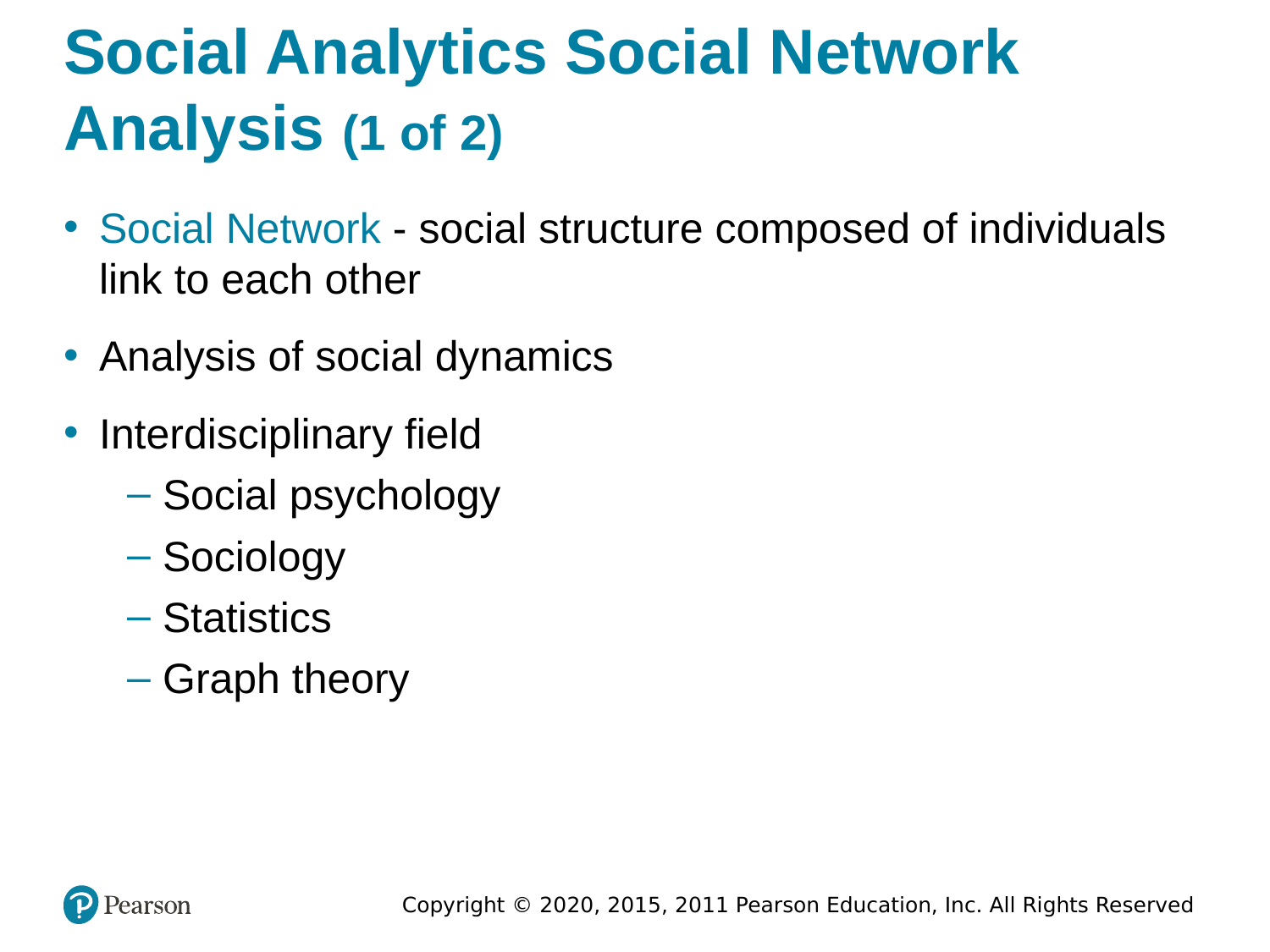

# Social Analytics Social Network Analysis (1 of 2)
Social Network - social structure composed of individuals link to each other
Analysis of social dynamics
Interdisciplinary field
Social psychology
Sociology
Statistics
Graph theory